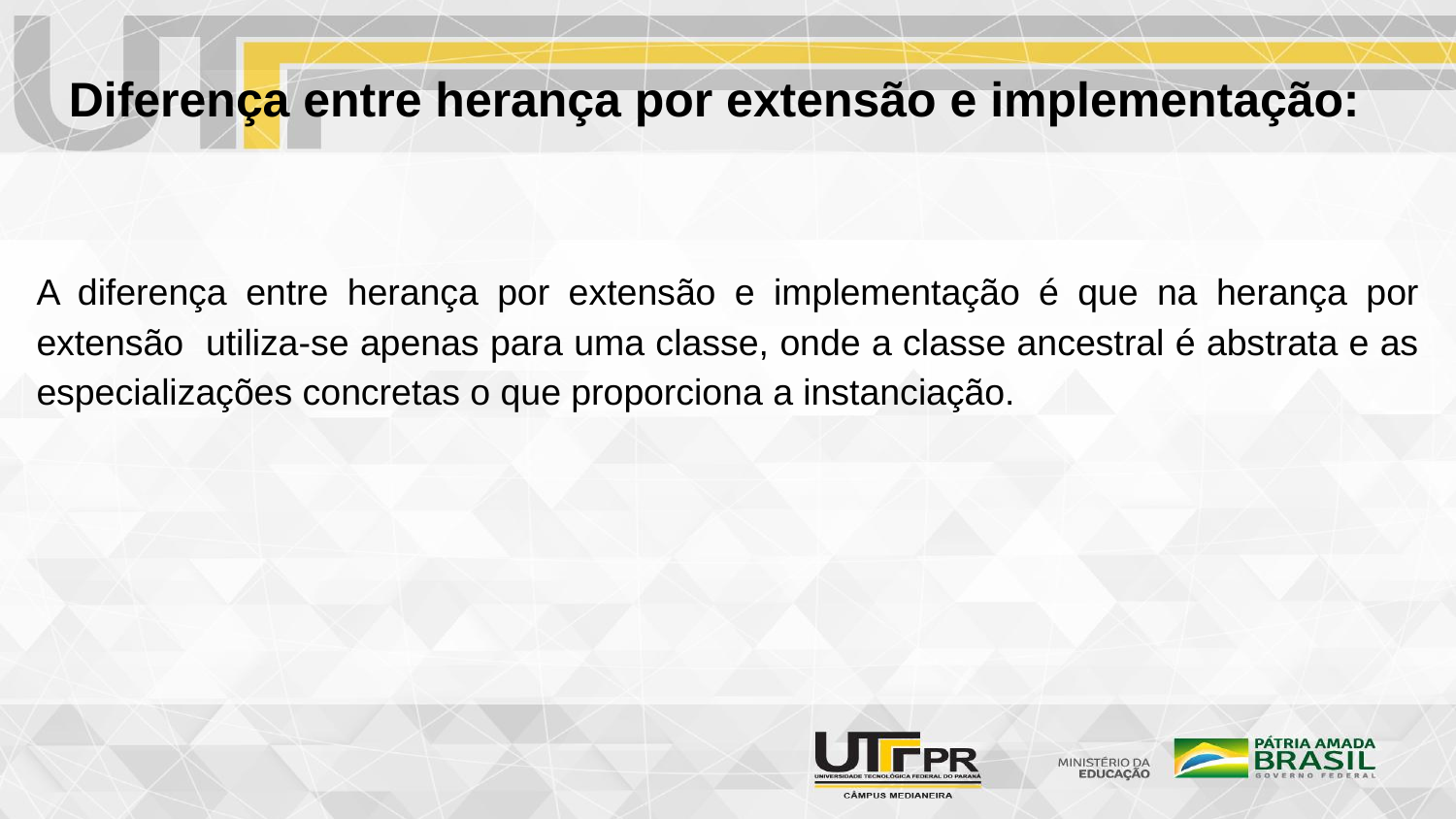

# Diferença entre herança por extensão e implementação:
A diferença entre herança por extensão e implementação é que na herança por extensão  utiliza-se apenas para uma classe, onde a classe ancestral é abstrata e as especializações concretas o que proporciona a instanciação.